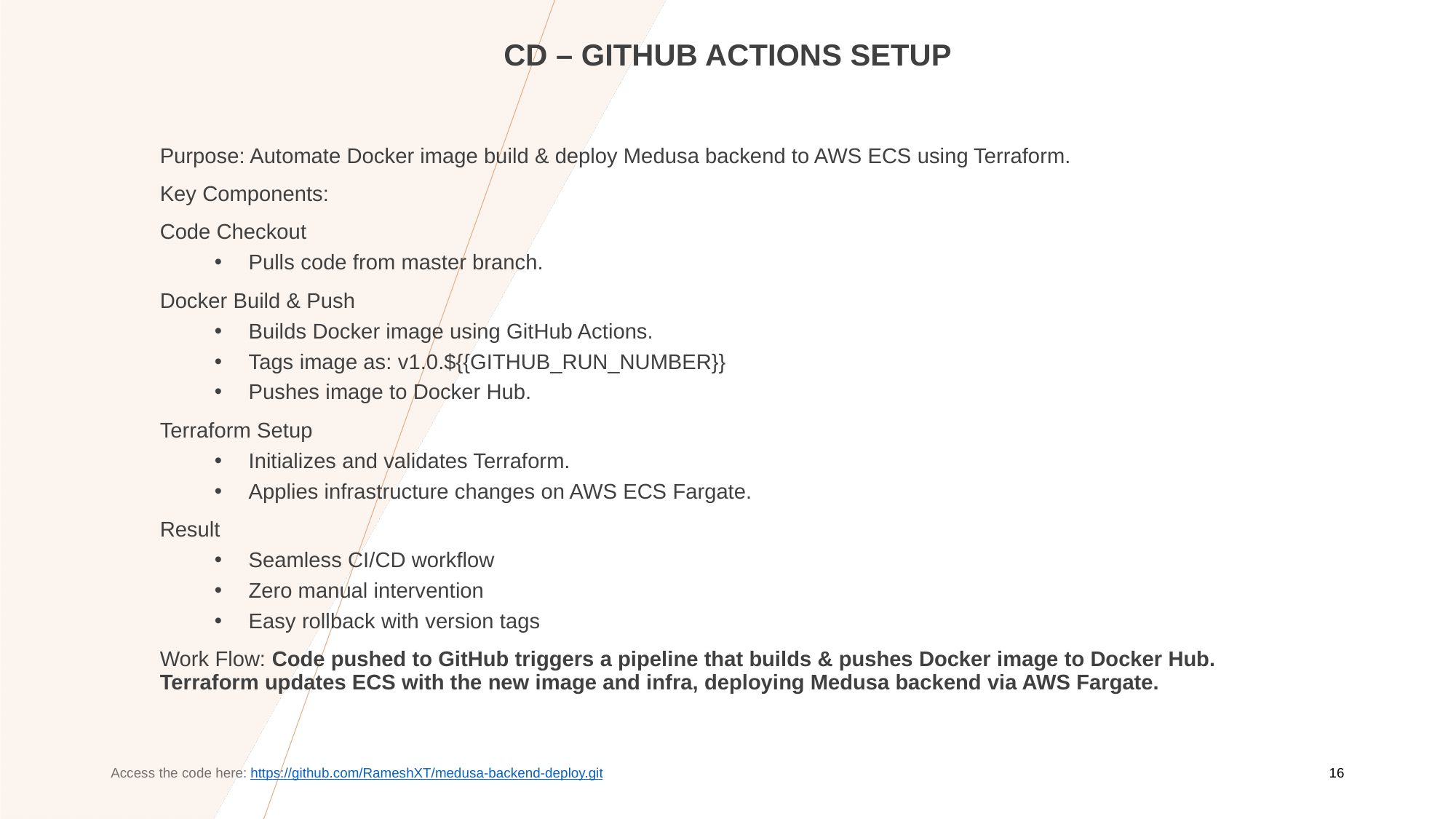

CD – GITHUB ACTIONS SETUP
Purpose: Automate Docker image build & deploy Medusa backend to AWS ECS using Terraform.
Key Components:
Code Checkout
Pulls code from master branch.
Docker Build & Push
Builds Docker image using GitHub Actions.
Tags image as: v1.0.${{GITHUB_RUN_NUMBER}}
Pushes image to Docker Hub.
Terraform Setup
Initializes and validates Terraform.
Applies infrastructure changes on AWS ECS Fargate.
Result
Seamless CI/CD workflow
Zero manual intervention
Easy rollback with version tags
Work Flow: Code pushed to GitHub triggers a pipeline that builds & pushes Docker image to Docker Hub. Terraform updates ECS with the new image and infra, deploying Medusa backend via AWS Fargate.
Access the code here: https://github.com/RameshXT/medusa-backend-deploy.git
16